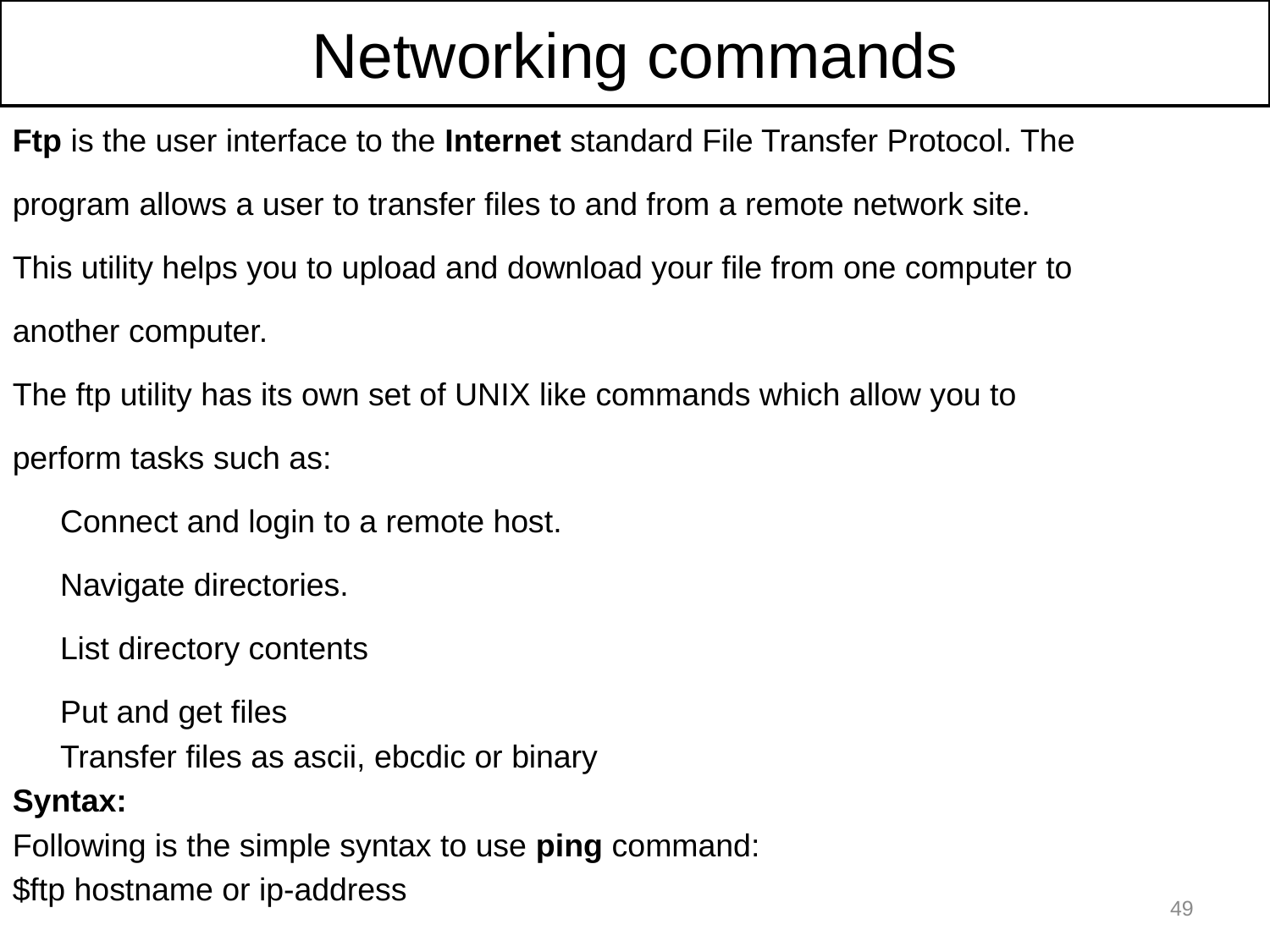

Networking commands

Ftp is the user interface to the Internet standard File Transfer Protocol. The
program allows a user to transfer files to and from a remote network site.
This utility helps you to upload and download your file from one computer to
another computer.
The ftp utility has its own set of UNIX like commands which allow you to
perform tasks such as:
	Connect and login to a remote host.
	Navigate directories.
	List directory contents
	Put and get files
	Transfer files as ascii, ebcdic or binary
Syntax:
Following is the simple syntax to use ping command:
$ftp hostname or ip-address
49